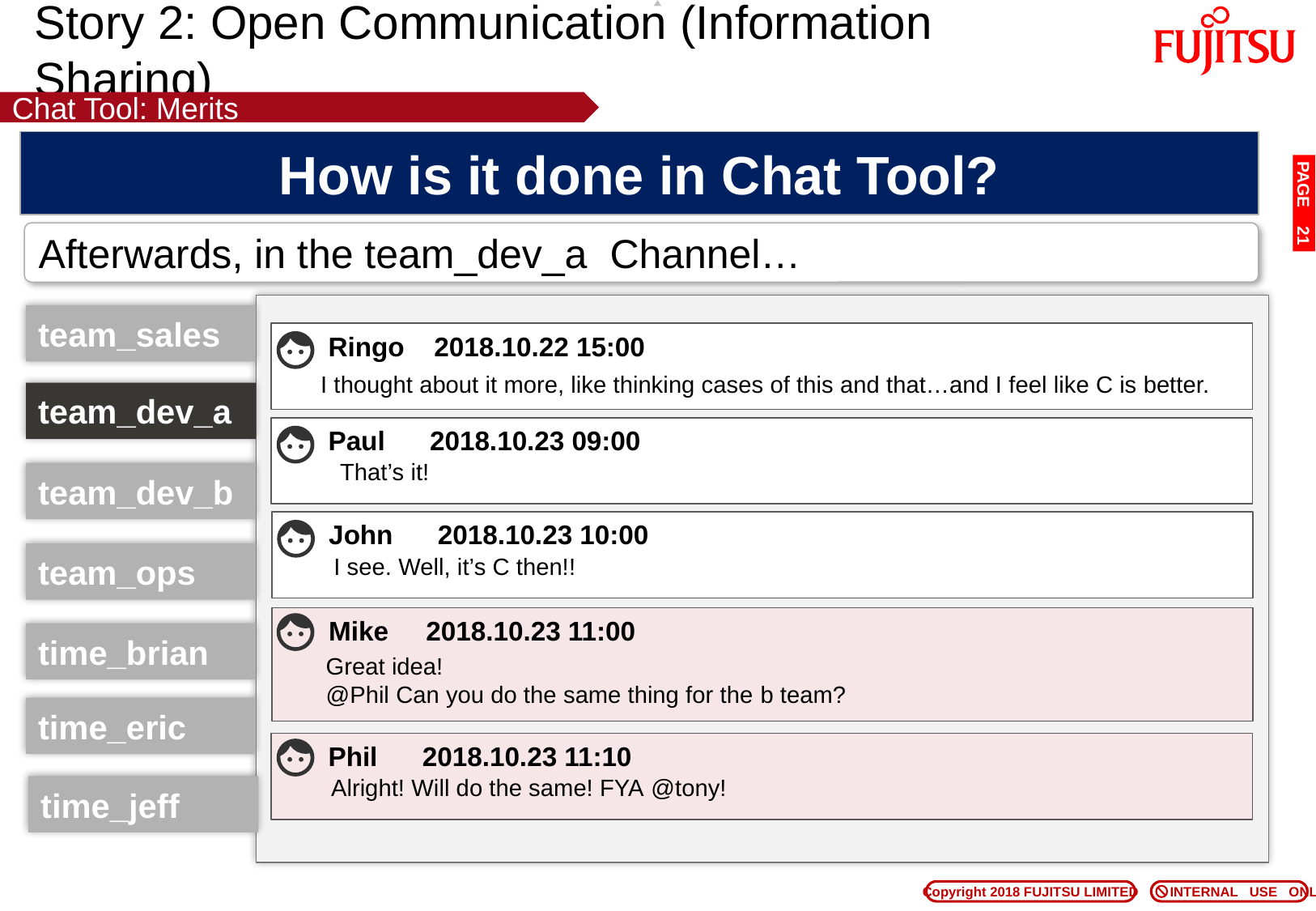

# Story 2: Open Communication (Information Sharing)
Chat Tool: Merits
How is it done in Chat Tool?
PAGE    21
Afterwards, in the team_dev_a  Channel…

team_sales
      Ringo    2018.10.22 15:00

I thought about it more, like thinking cases of this and that…and I feel like C is better.
team_dev_a
      Paul      2018.10.23 09:00

That’s it!
team_dev_b
      John      2018.10.23 10:00

team_ops
I see. Well, it’s C then!!
      Mike     2018.10.23 11:00

time_brian
Great idea!
@Phil Can you do the same thing for the b team?
time_eric
      Phil      2018.10.23 11:10

Alright! Will do the same! FYA @tony!
time_jeff